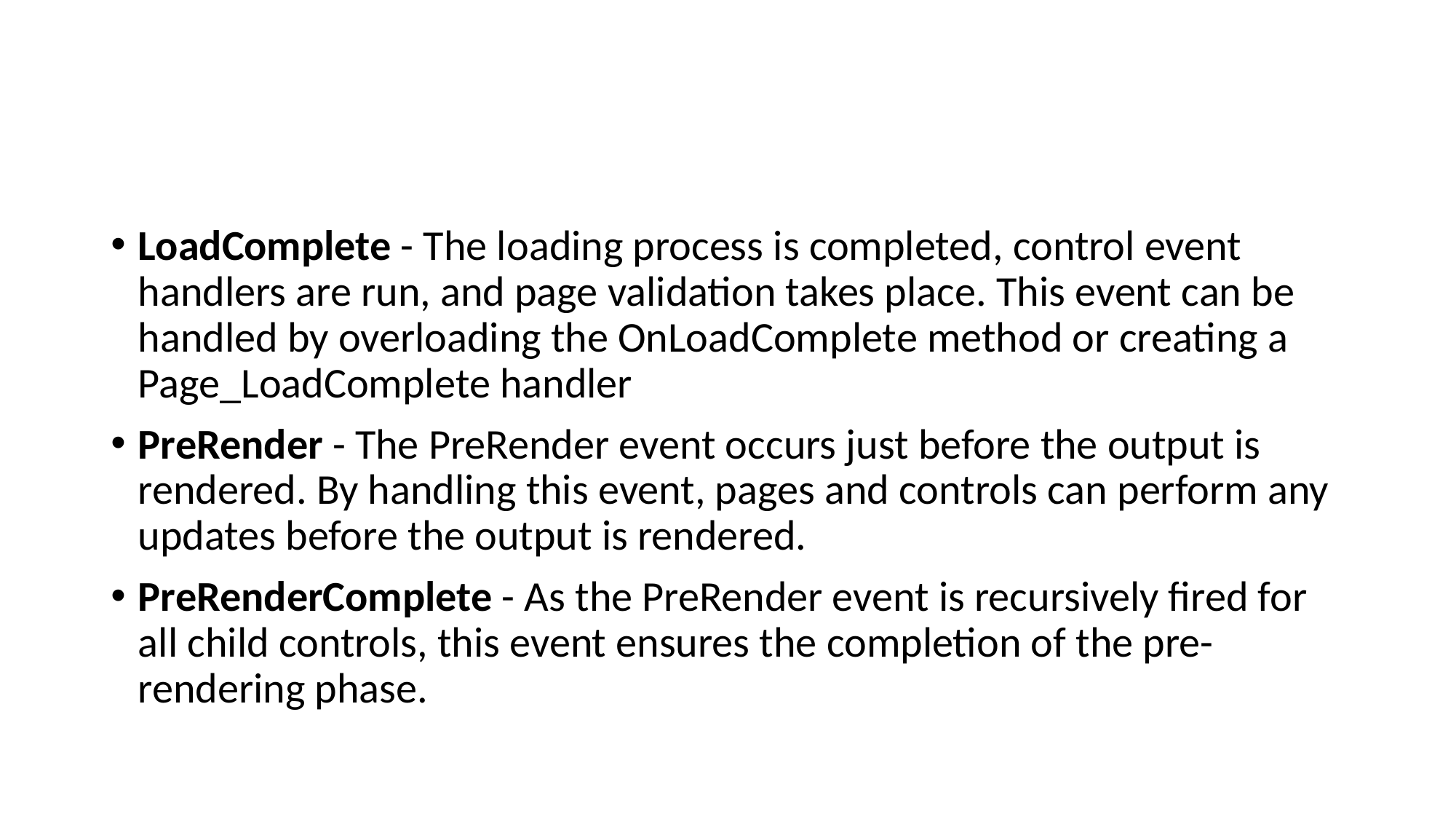

#
LoadComplete - The loading process is completed, control event handlers are run, and page validation takes place. This event can be handled by overloading the OnLoadComplete method or creating a Page_LoadComplete handler
PreRender - The PreRender event occurs just before the output is rendered. By handling this event, pages and controls can perform any updates before the output is rendered.
PreRenderComplete - As the PreRender event is recursively fired for all child controls, this event ensures the completion of the pre-rendering phase.